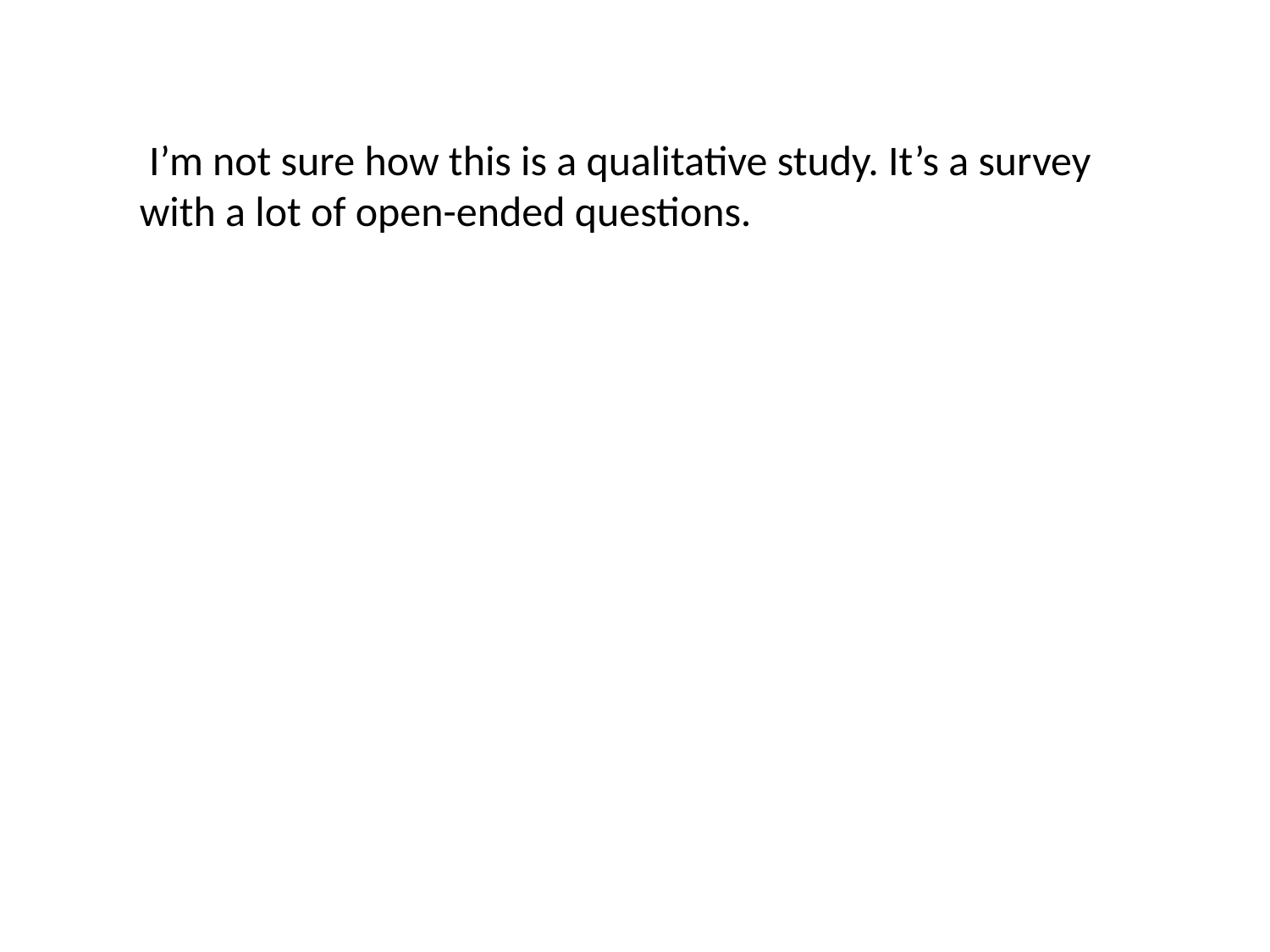

I’m not sure how this is a qualitative study. It’s a survey with a lot of open-ended questions.